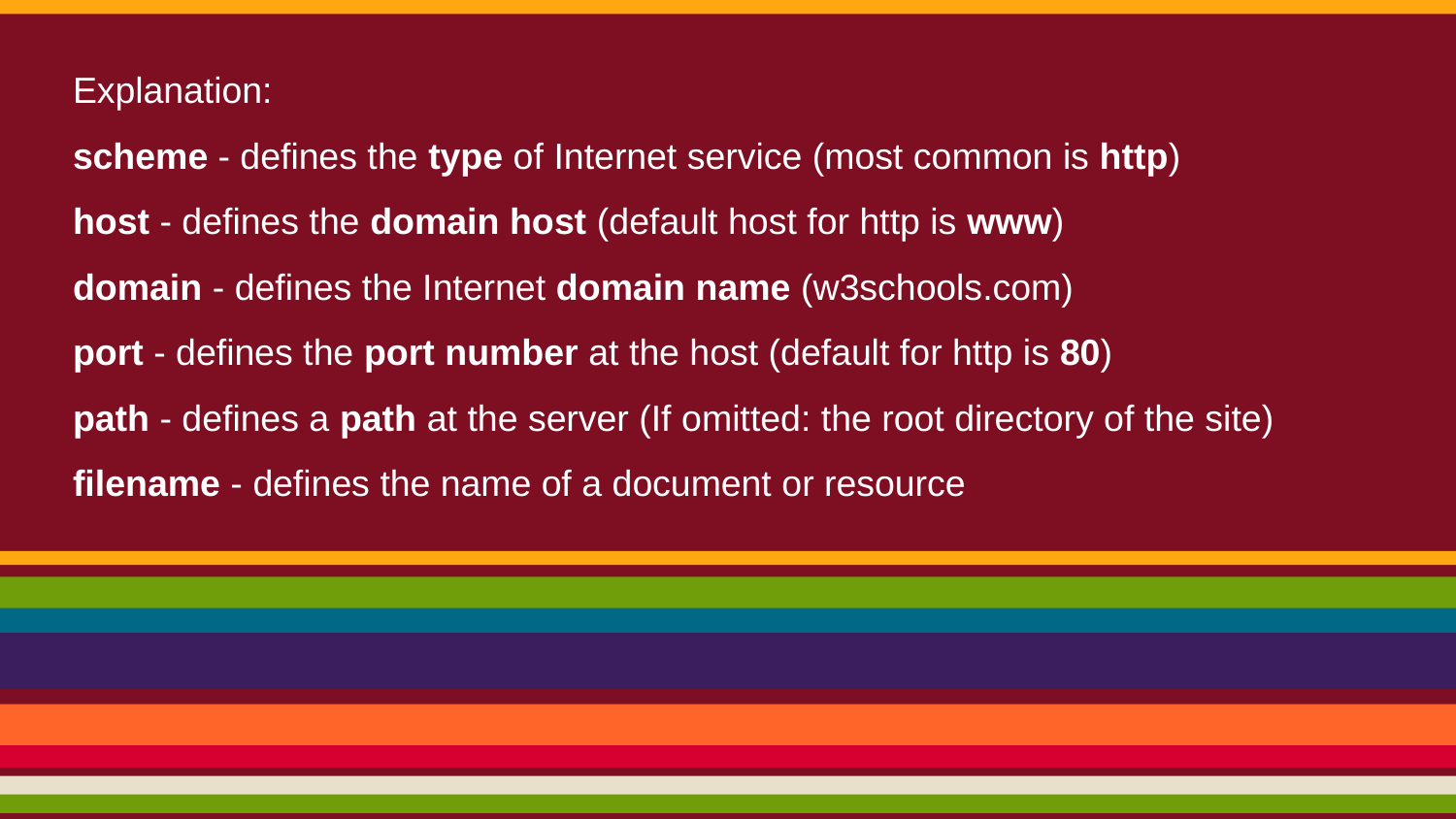

# Explanation:
scheme - defines the type of Internet service (most common is http)
host - defines the domain host (default host for http is www)
domain - defines the Internet domain name (w3schools.com)
port - defines the port number at the host (default for http is 80)
path - defines a path at the server (If omitted: the root directory of the site)
filename - defines the name of a document or resource